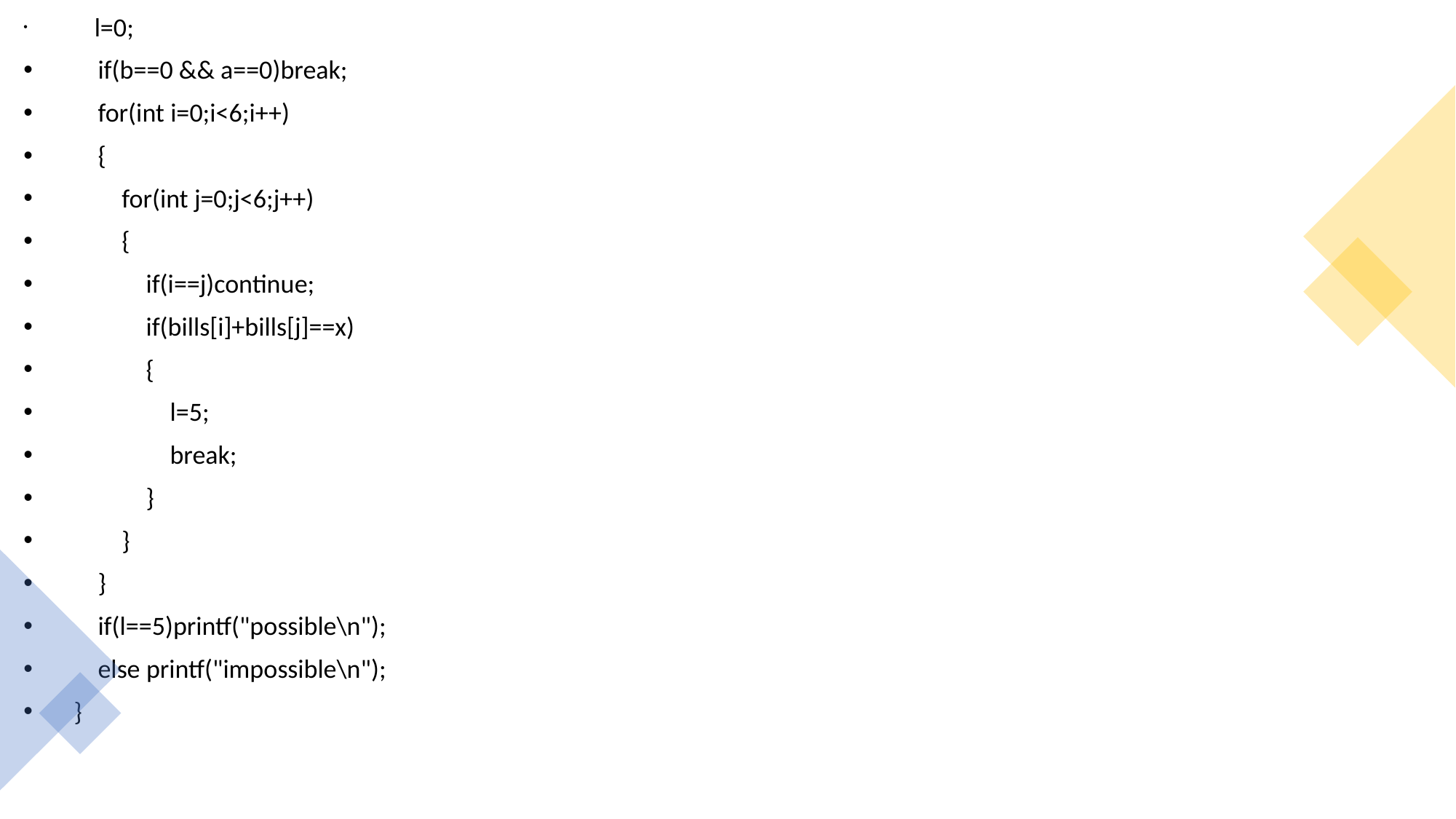

l=0;
        if(b==0 && a==0)break;
        for(int i=0;i<6;i++)
        {
            for(int j=0;j<6;j++)
            {
                if(i==j)continue;
                if(bills[i]+bills[j]==x)
                {
                    l=5;
                    break;
                }
            }
        }
        if(l==5)printf("possible\n");
        else printf("impossible\n");
    }